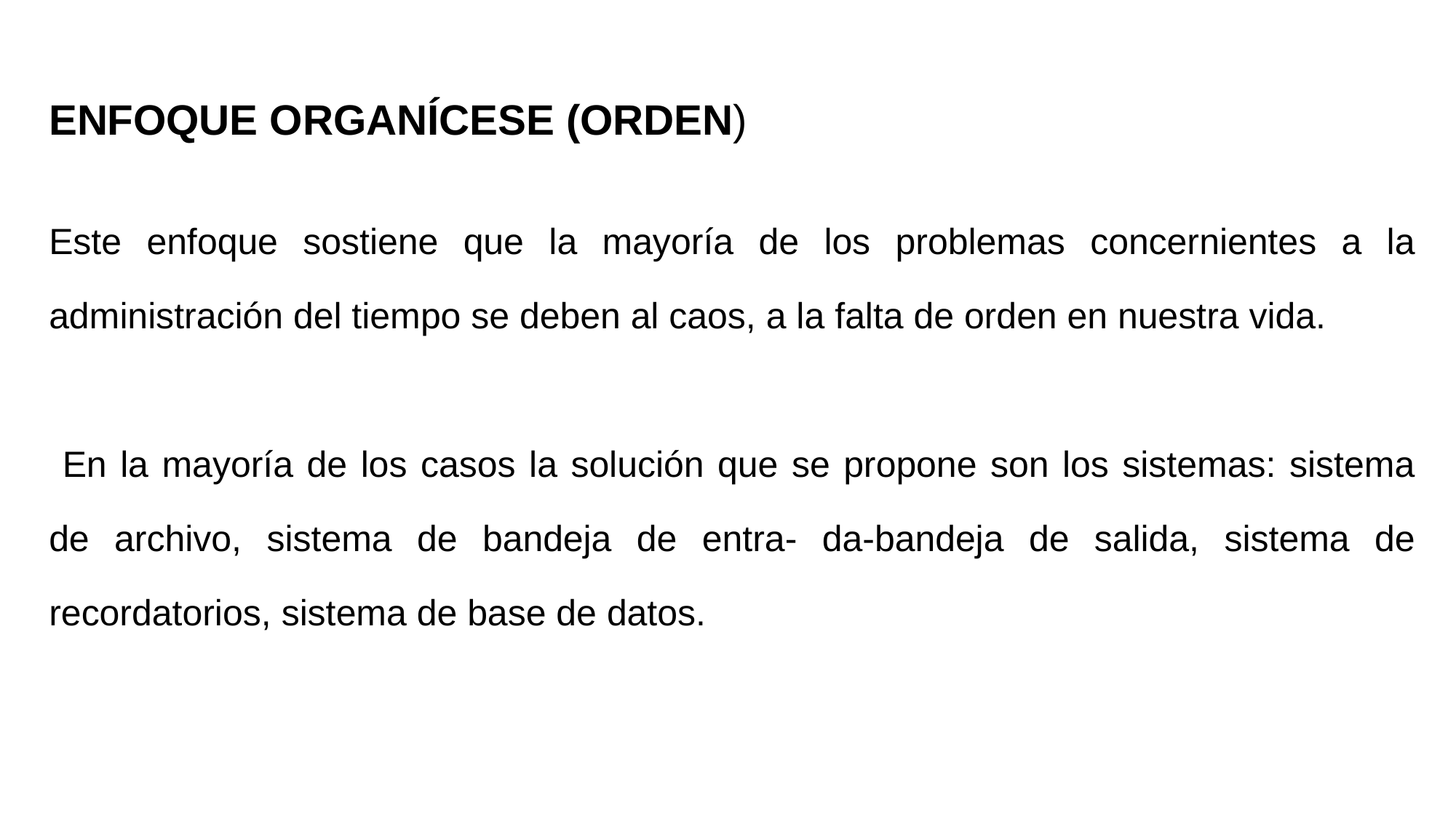

ENFOQUE ORGANÍCESE (ORDEN)

Este enfoque sostiene que la mayoría de los problemas concernientes a la administración del tiempo se deben al caos, a la falta de orden en nuestra vida.

 En la mayoría de los casos la solución que se propone son los sistemas: sistema de archivo, sistema de bandeja de entra- da-bandeja de salida, sistema de recordatorios, sistema de base de datos.